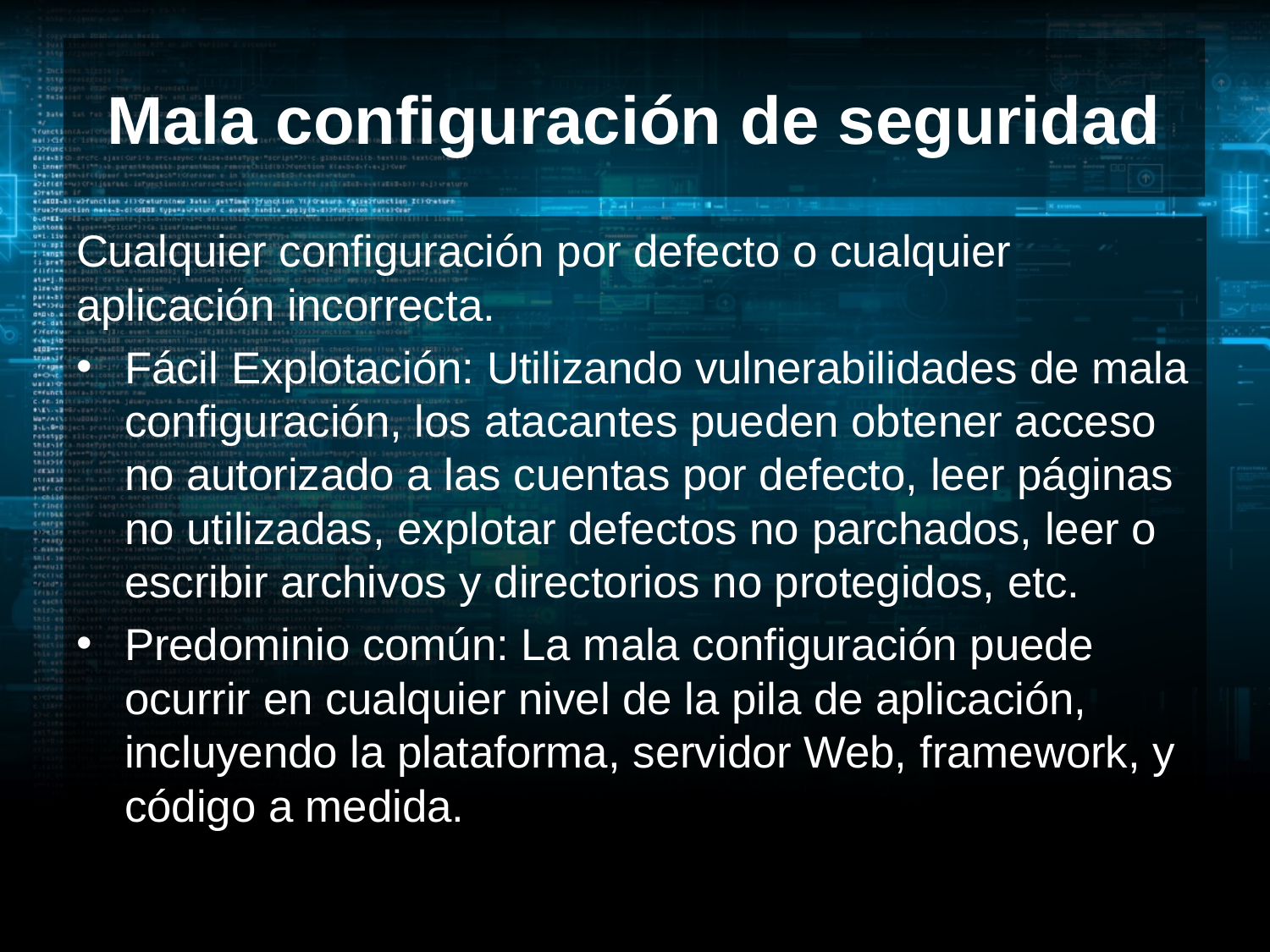

# Mala configuración de seguridad
Cualquier configuración por defecto o cualquier aplicación incorrecta.
Fácil Explotación: Utilizando vulnerabilidades de mala configuración, los atacantes pueden obtener acceso no autorizado a las cuentas por defecto, leer páginas no utilizadas, explotar defectos no parchados, leer o escribir archivos y directorios no protegidos, etc.
Predominio común: La mala configuración puede ocurrir en cualquier nivel de la pila de aplicación, incluyendo la plataforma, servidor Web, framework, y código a medida.